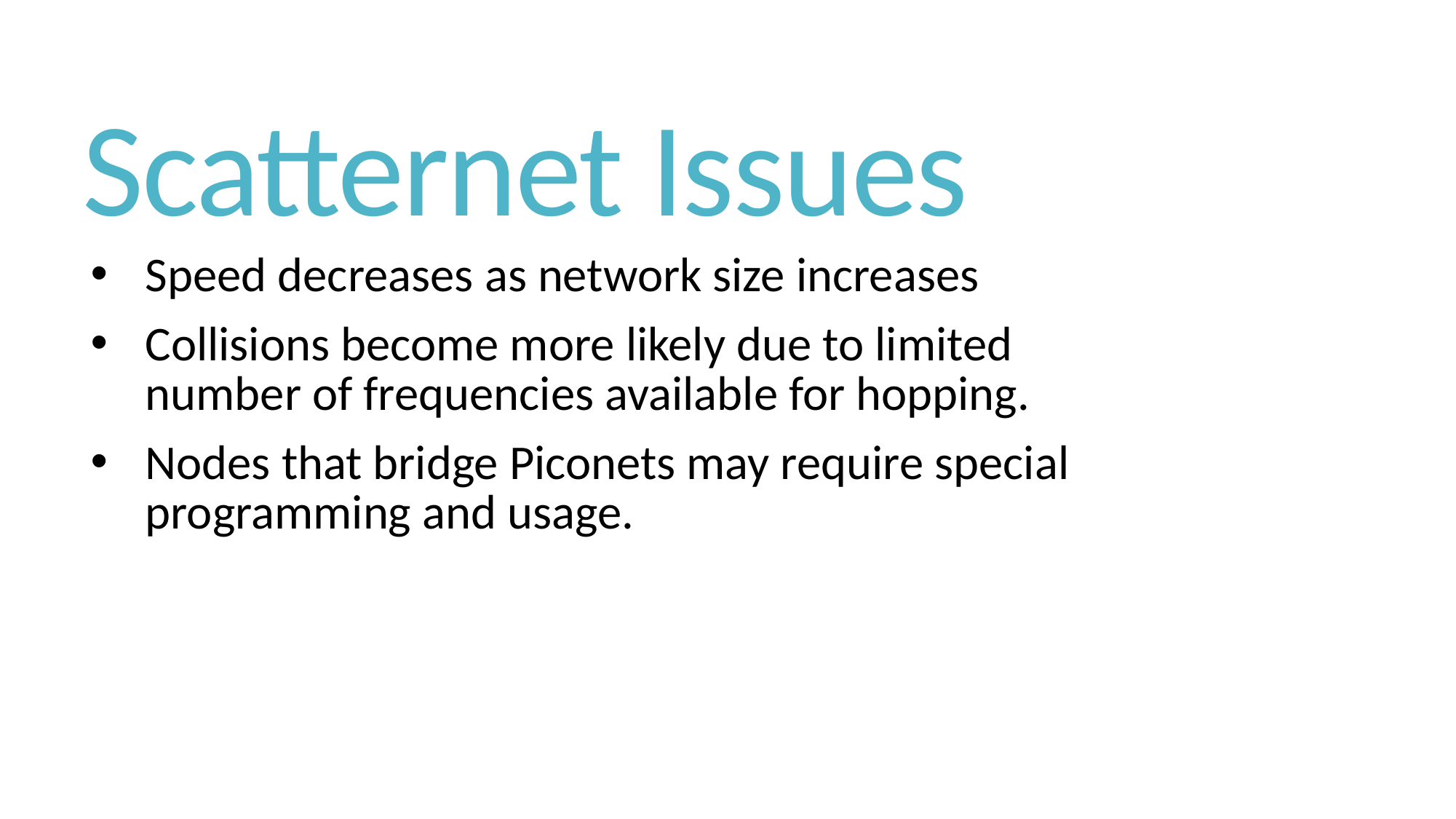

# Scatternet Issues
Speed decreases as network size increases
Collisions become more likely due to limited number of frequencies available for hopping.
Nodes that bridge Piconets may require special programming and usage.